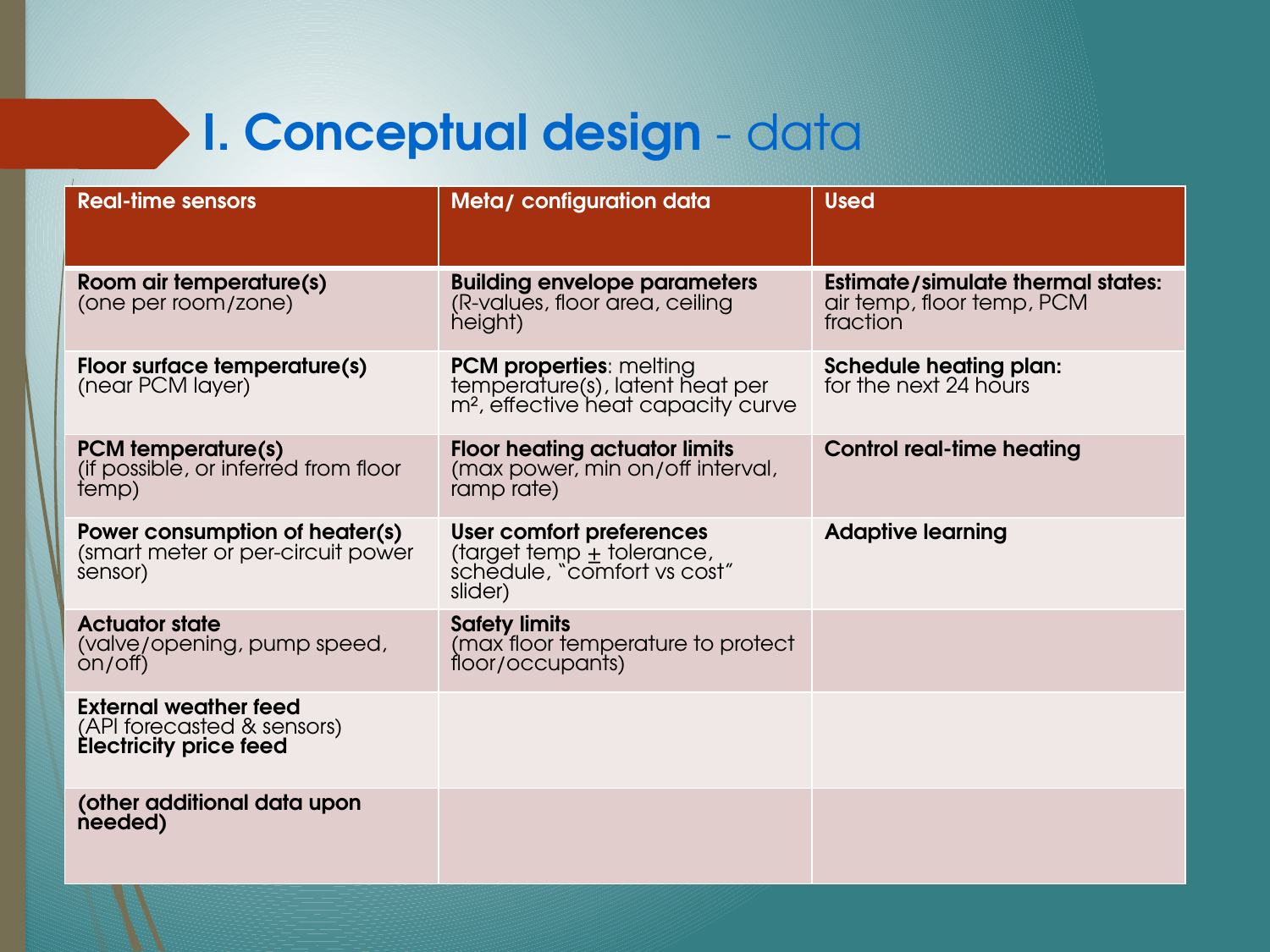

# I. Conceptual design - data
| Real-time sensors | Meta/ configuration data | Used |
| --- | --- | --- |
| Room air temperature(s) (one per room/zone) | Building envelope parameters (R-values, floor area, ceiling height) | Estimate/simulate thermal states: air temp, floor temp, PCM fraction |
| Floor surface temperature(s) (near PCM layer) | PCM properties: melting temperature(s), latent heat per m², effective heat capacity curve | Schedule heating plan: for the next 24 hours |
| PCM temperature(s) (if possible, or inferred from floor temp) | Floor heating actuator limits (max power, min on/off interval, ramp rate) | Control real-time heating |
| Power consumption of heater(s) (smart meter or per-circuit power sensor) | User comfort preferences (target temp ± tolerance, schedule, “comfort vs cost” slider) | Adaptive learning |
| Actuator state (valve/opening, pump speed, on/off) | Safety limits (max floor temperature to protect floor/occupants) |  |
| External weather feed (API forecasted & sensors) Electricity price feed |  |  |
| (other additional data upon needed) |  |  |